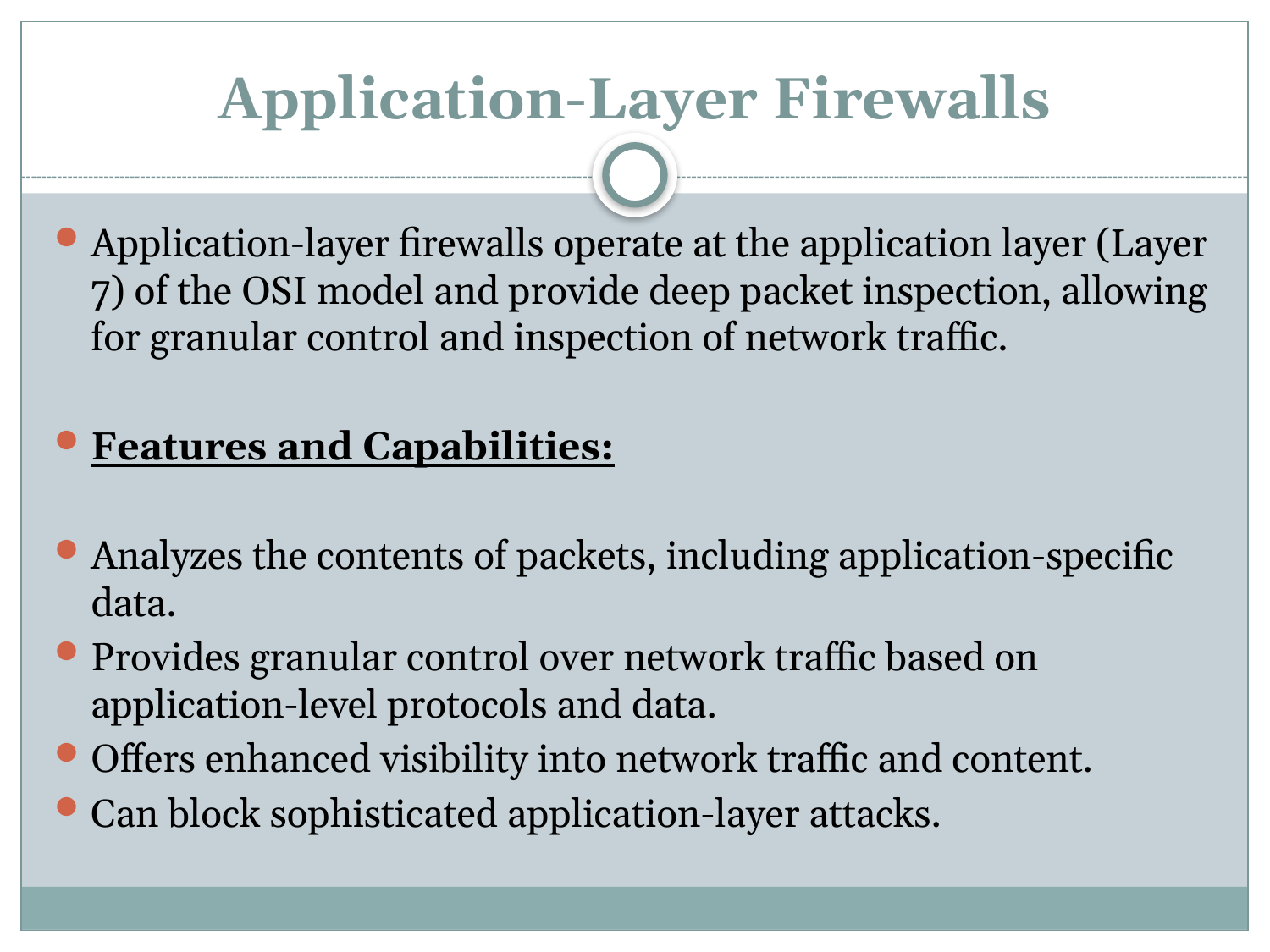

# Application-Layer Firewalls
Application-layer firewalls operate at the application layer (Layer 7) of the OSI model and provide deep packet inspection, allowing for granular control and inspection of network traffic.

Features and Capabilities:

Analyzes the contents of packets, including application-specific data.
Provides granular control over network traffic based on application-level protocols and data.
Offers enhanced visibility into network traffic and content.
Can block sophisticated application-layer attacks.